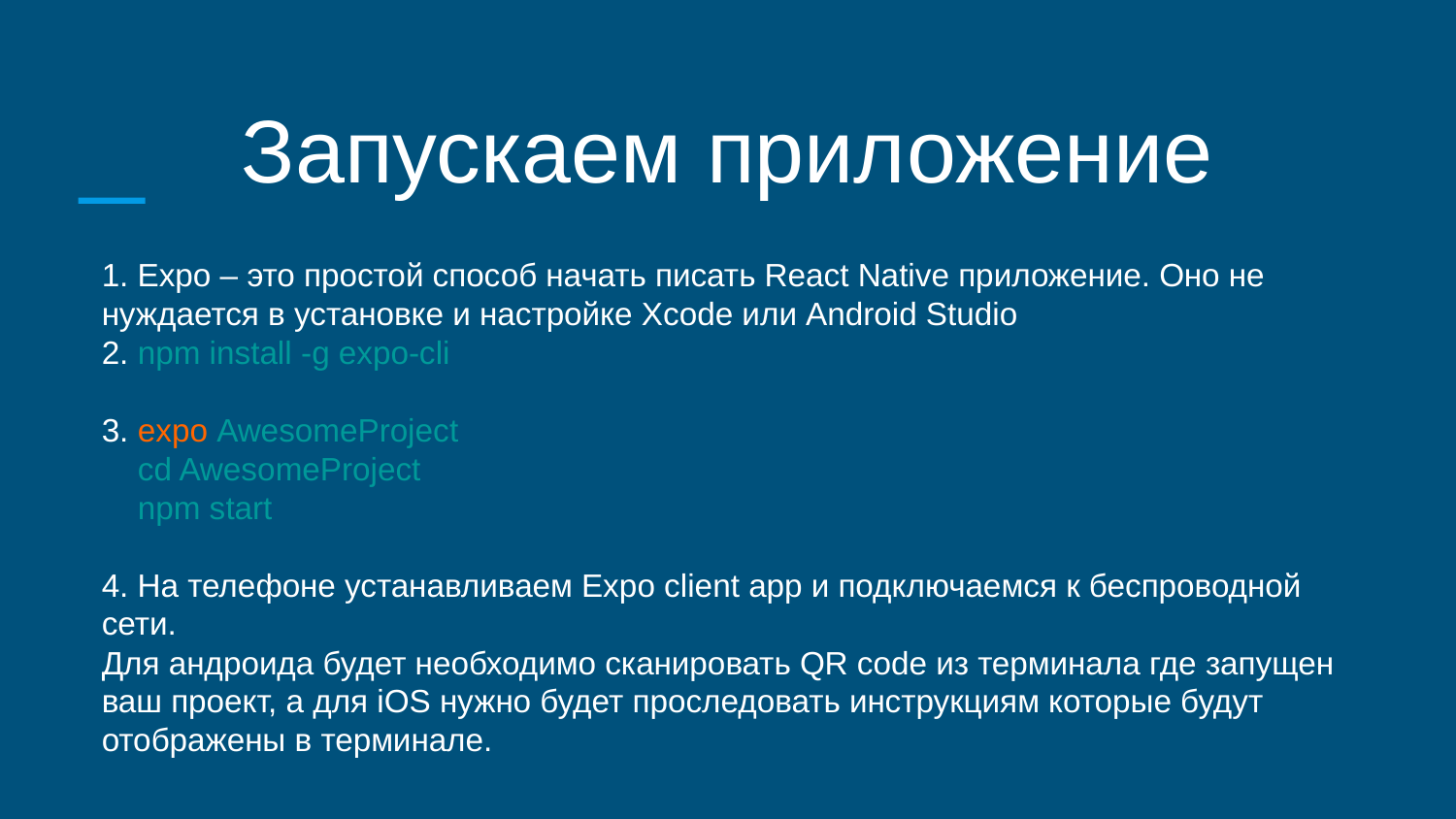

Запускаем приложение

1. Expo – это простой способ начать писать React Native приложение. Оно не нуждается в установке и настройке Xcode или Android Studio
2. npm install -g expo-cli

3. expo AwesomeProject
    cd AwesomeProject
    npm start

4. На телефоне устанавливаем Expo client app и подключаемся к беспроводной сети.
Для андроида будет необходимо сканировать QR code из терминала где запущен ваш проект, а для iOS нужно будет проследовать инструкциям которые будут отображены в терминале.